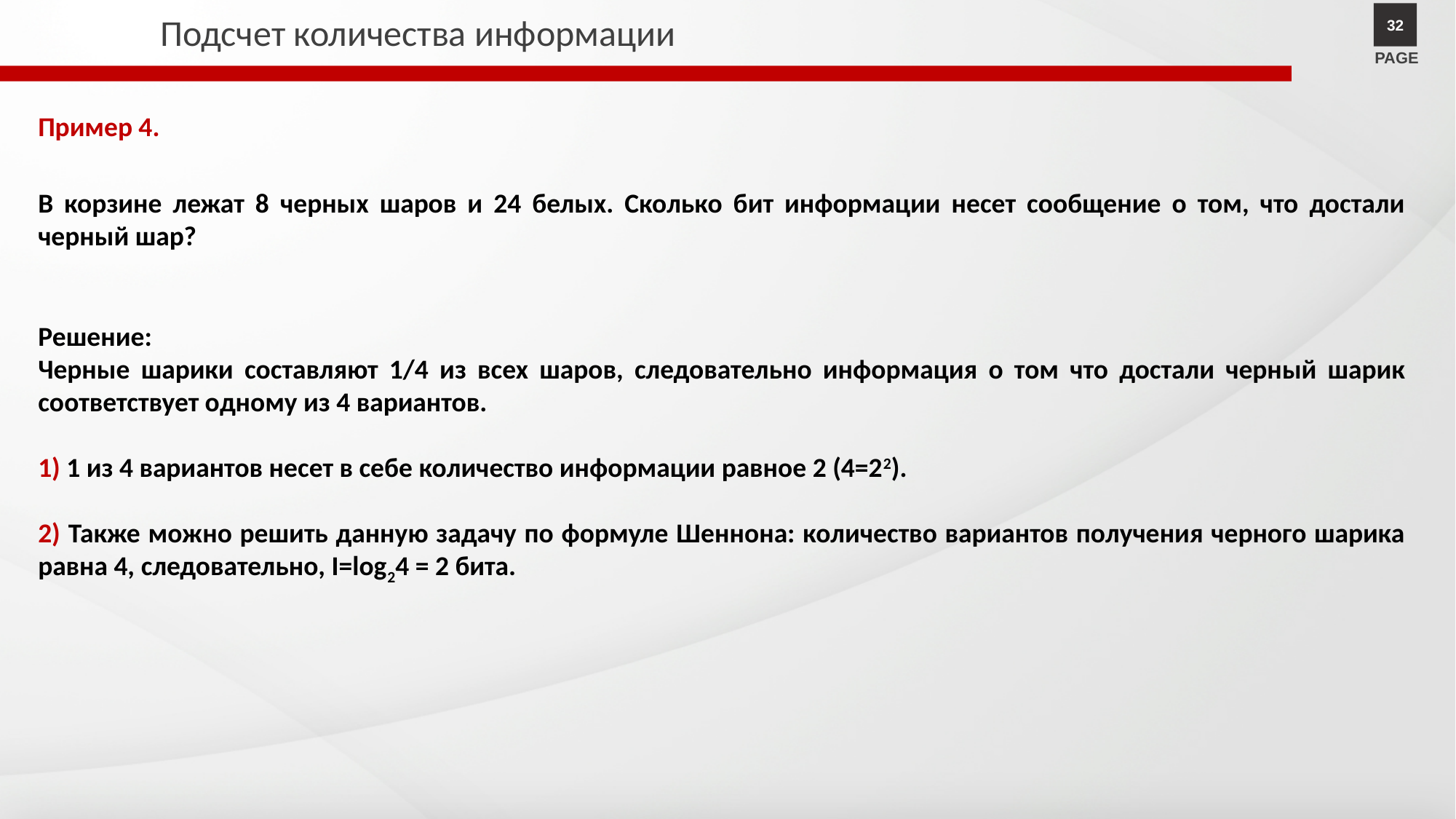

# Подсчет количества информации
32
PAGE

Пример 4.

В корзине лежат 8 черных шаров и 24 белых. Сколько бит информации несет сообщение о том, что достали черный шар?
Решение:
Черные шарики составляют 1/4 из всех шаров, следовательно информация о том что достали черный шарик соответствует одному из 4 вариантов.

1) 1 из 4 вариантов несет в себе количество информации равное 2 (4=22).

2) Также можно решить данную задачу по формуле Шеннона: количество вариантов получения черного шарика равна 4, следовательно, I=log24 = 2 бита.